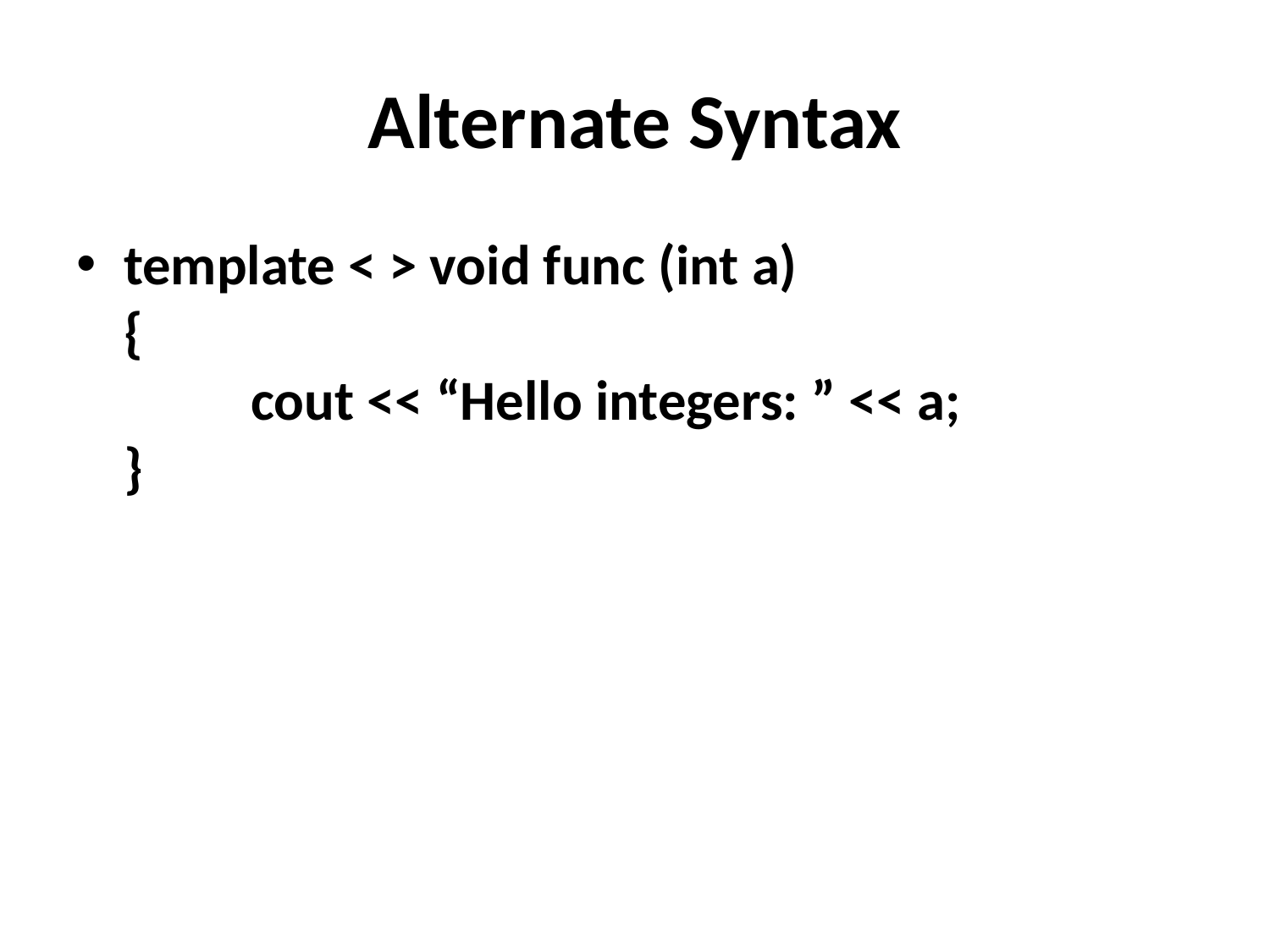

# Alternate Syntax
template < > void func (int a)
{
	cout << “Hello integers: ” << a;
}